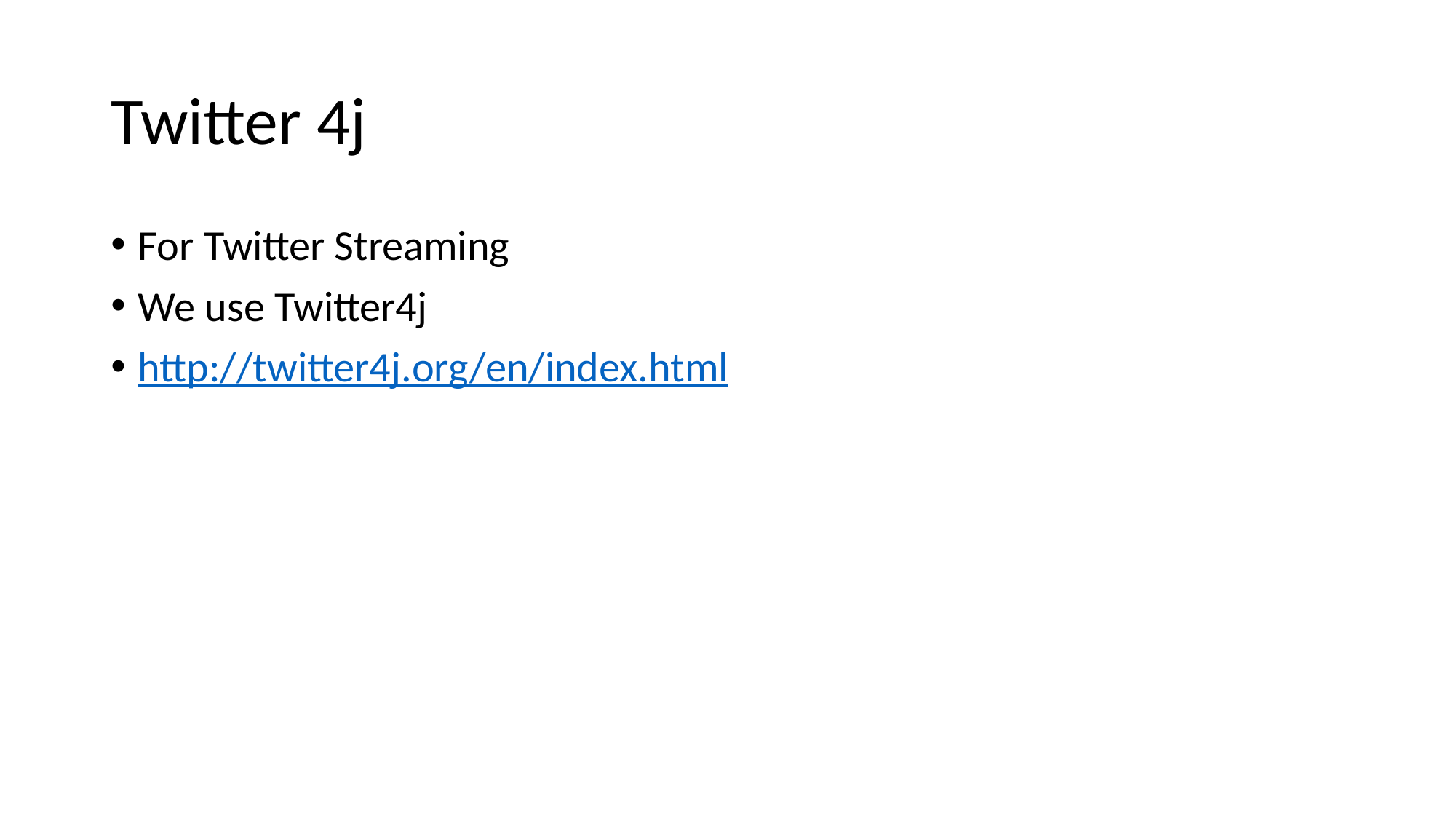

# Twitter 4j
For Twitter Streaming
We use Twitter4j
http://twitter4j.org/en/index.html